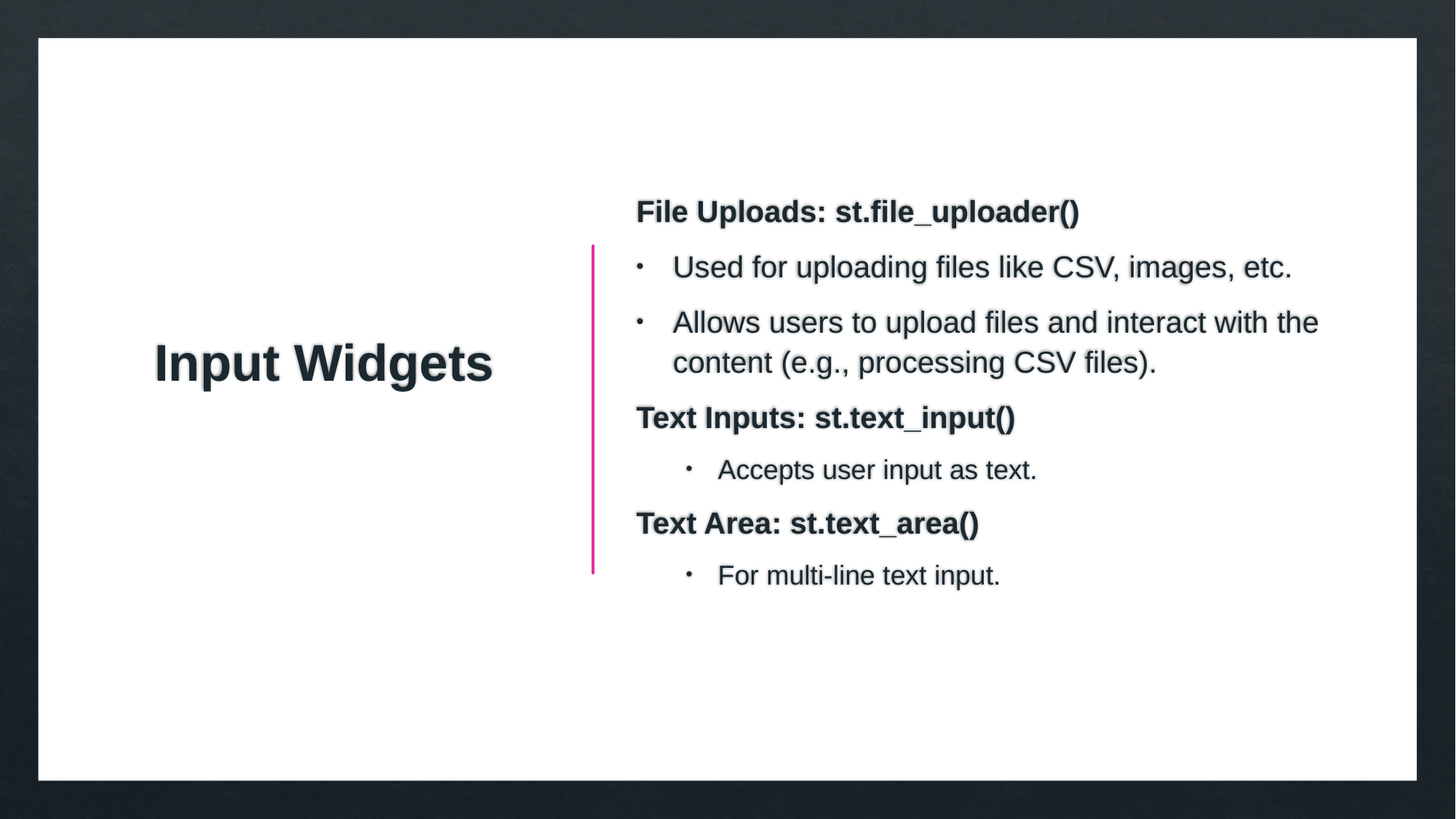

# Input Widgets
File Uploads: st.file_uploader()
Used for uploading files like CSV, images, etc.
Allows users to upload files and interact with the content (e.g., processing CSV files).
Text Inputs: st.text_input()
Accepts user input as text.
Text Area: st.text_area()
For multi-line text input.